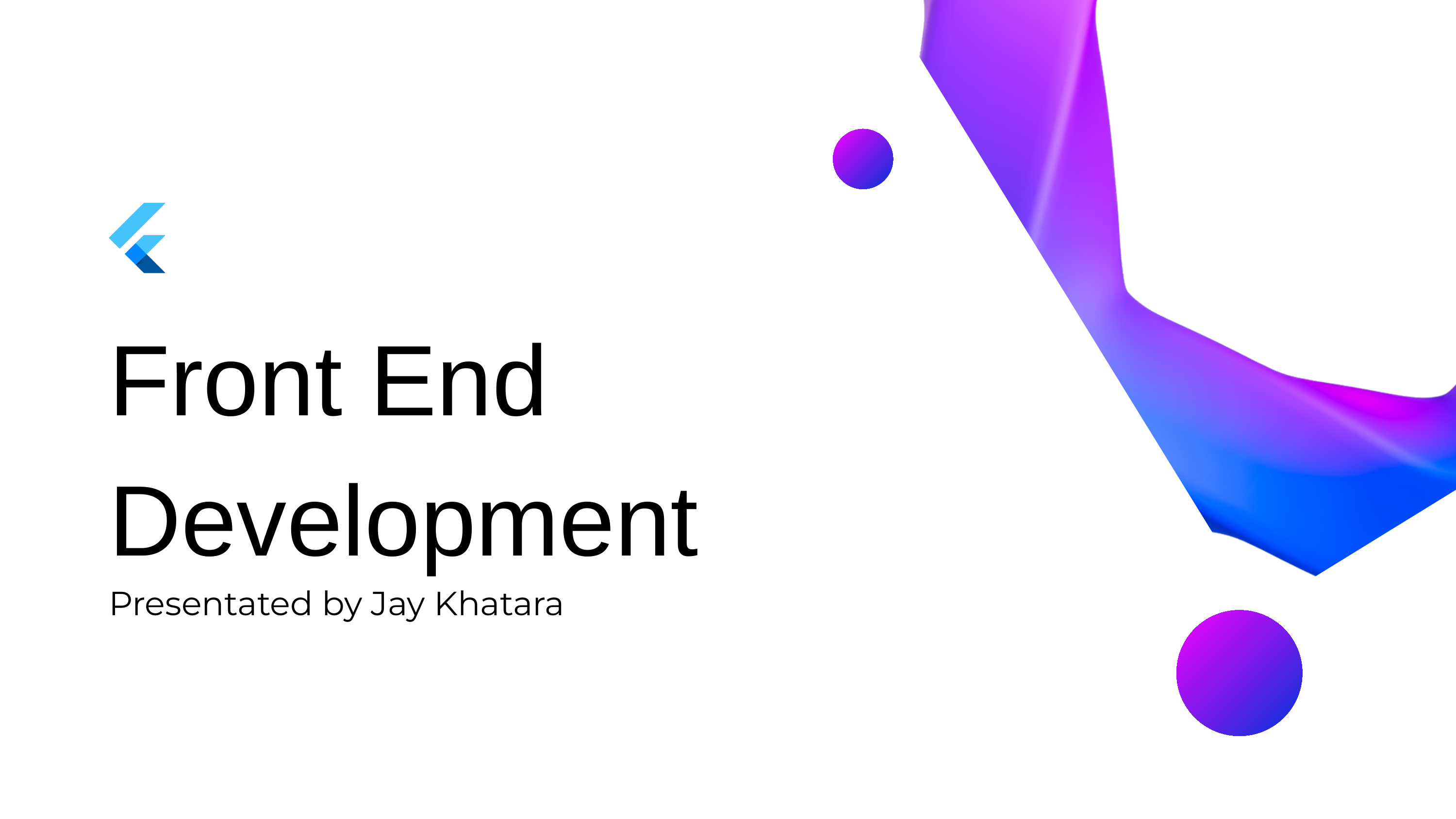

Front End Development
Presentated by Jay Khatara